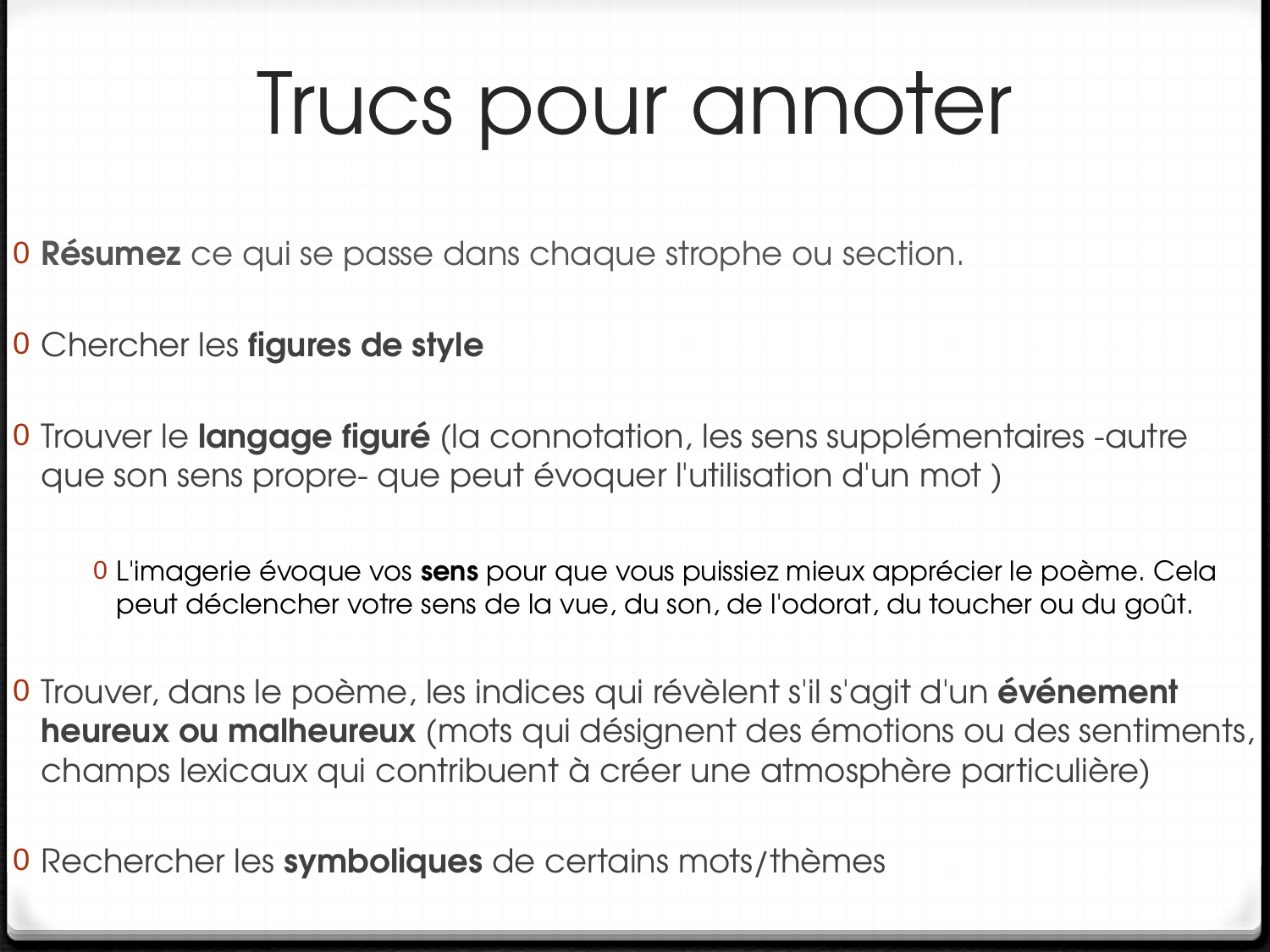

# Trucs pour annoter
Résumez ce qui se passe dans chaque strophe ou section.

Chercher les figures de style

Trouver le langage figuré (la connotation, les sens supplémentaires -autre que son sens propre- que peut évoquer l'utilisation d'un mot )

L'imagerie évoque vos sens pour que vous puissiez mieux apprécier le poème. Cela peut déclencher votre sens de la vue, du son, de l'odorat, du toucher ou du goût.

Trouver, dans le poème, les indices qui révèlent s'il s'agit d'un événement heureux ou malheureux (mots qui désignent des émotions ou des sentiments, champs lexicaux qui contribuent à créer une atmosphère particulière)

Rechercher les symboliques de certains mots/thèmes